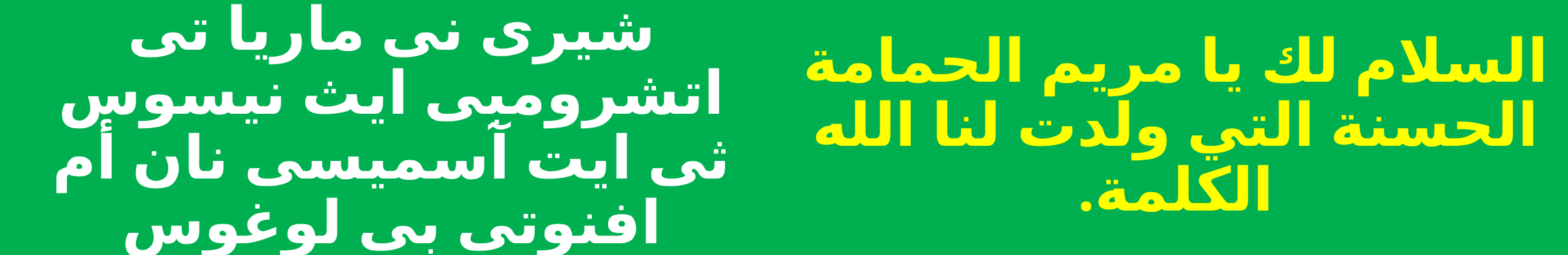

شيرى نى ماريا تى اتشرومبى ايث نيسوس ثى ايت آسميسى نان أم افنوتى بى لوغوس
السلام لك يا مريم الحمامة الحسنة التي ولدت لنا الله الكلمة.